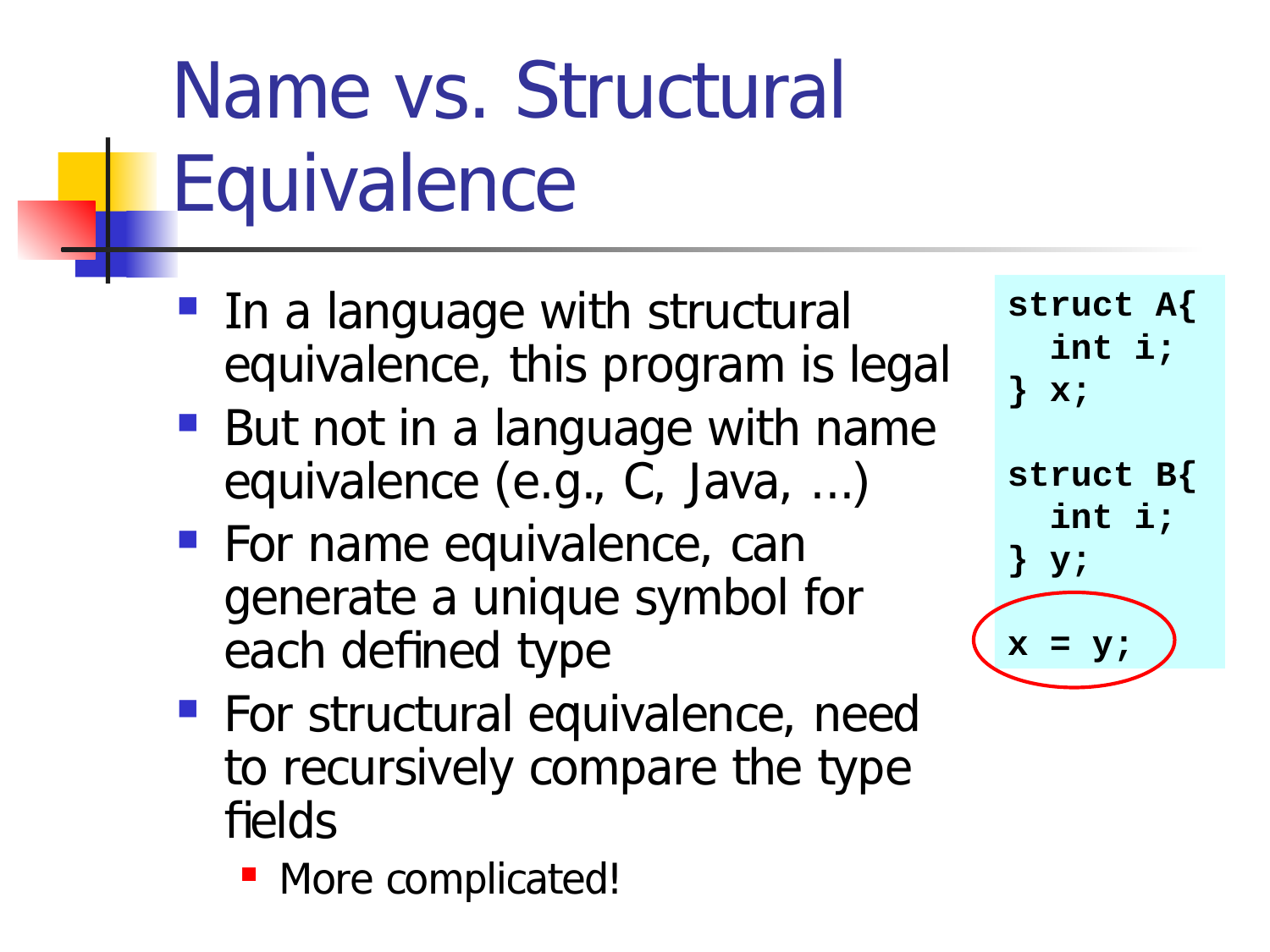

# Name vs. Structural Equivalence
struct A{
  int i;
} x;

struct B{
  int i;
} y;

x = y;
In a language with structural equivalence, this program is legal
But not in a language with name equivalence (e.g., C, Java, ...)
For name equivalence, can generate a unique symbol for each defined type
For structural equivalence, need to recursively compare the type fields
More complicated!